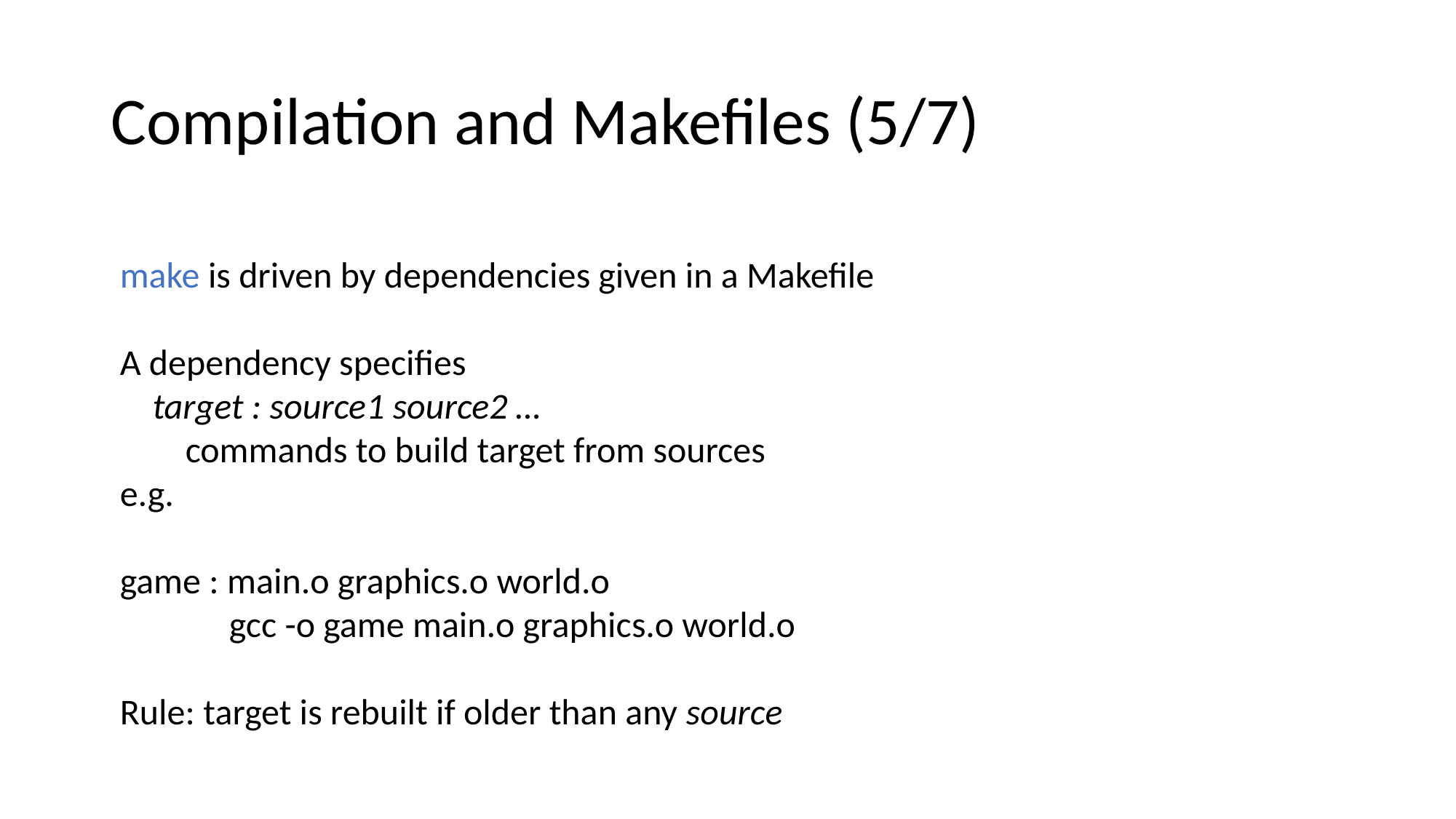

# Compilation and Makefiles (5/7)
make is driven by dependencies given in a Makefile

A dependency specifies
    target : source1 source2 …
        commands to build target from sources
e.g.

game : main.o graphics.o world.o
	gcc -o game main.o graphics.o world.o

Rule: target is rebuilt if older than any source